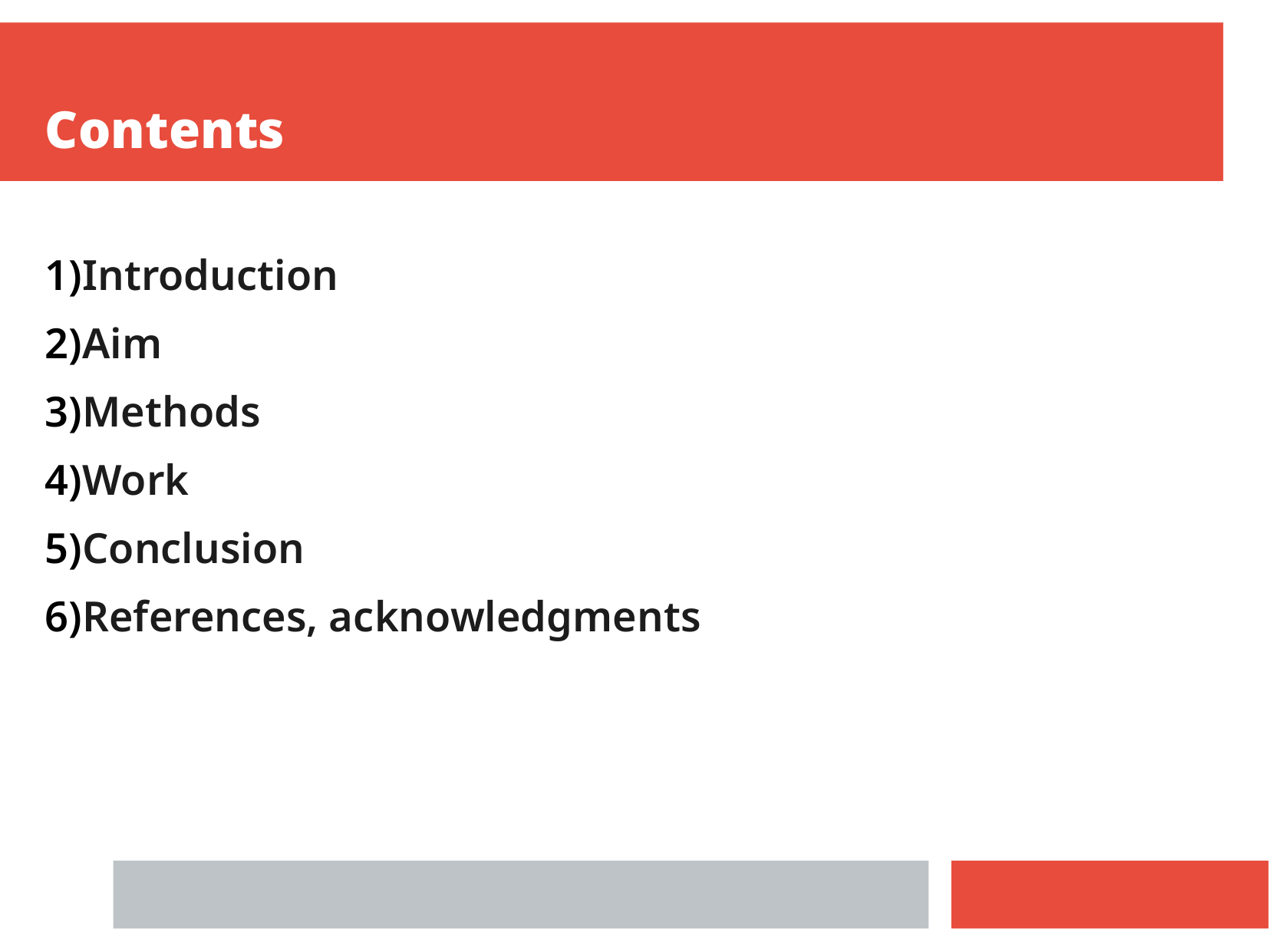

Contents
Introduction
Aim
Methods
Work
Conclusion
References, acknowledgments